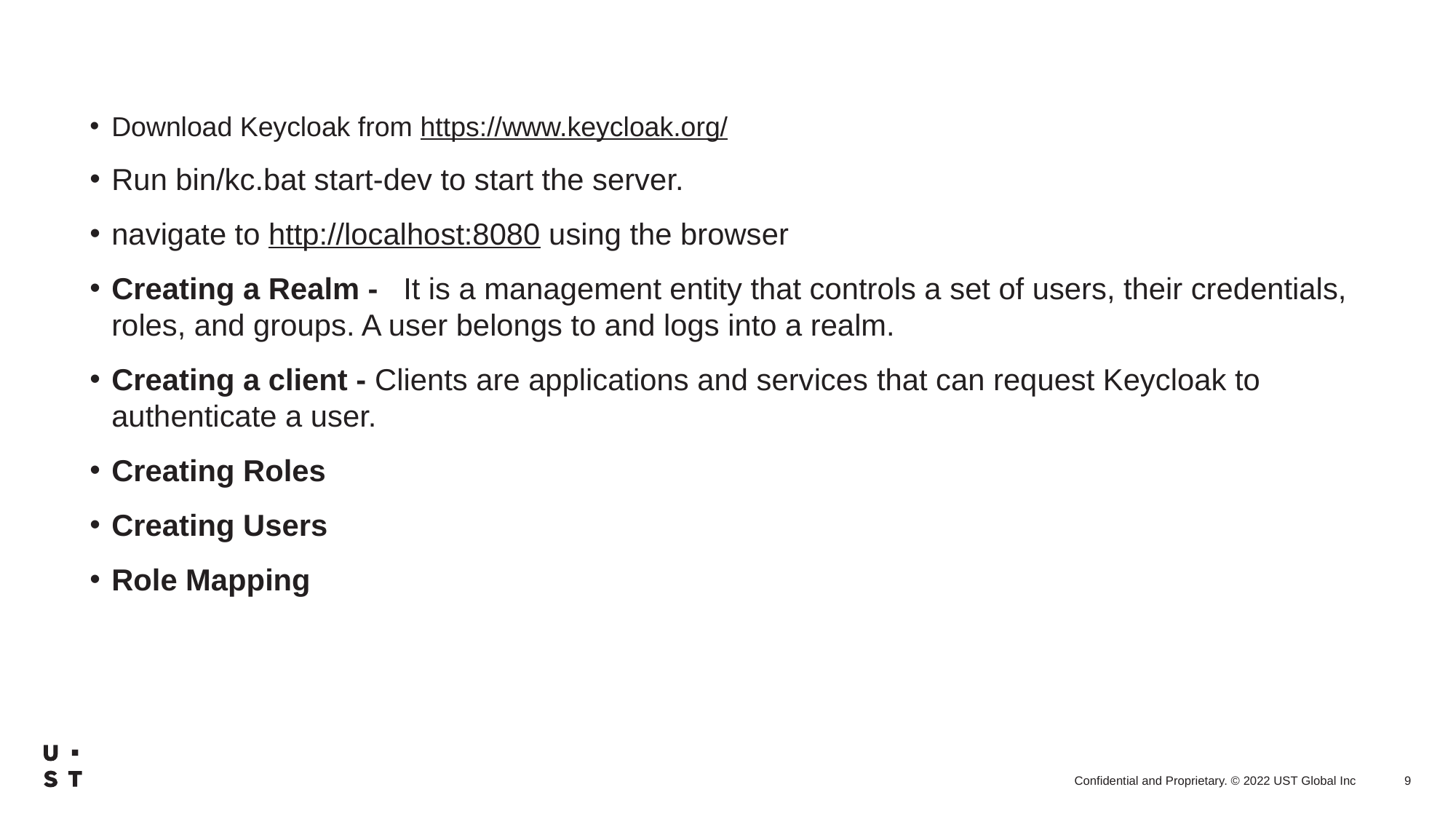

Download Keycloak from https://www.keycloak.org/
Run bin/kc.bat start-dev to start the server.
navigate to http://localhost:8080 using the browser
Creating a Realm -   It is a management entity that controls a set of users, their credentials, roles, and groups. A user belongs to and logs into a realm.
Creating a client - Clients are applications and services that can request Keycloak to authenticate a user.
Creating Roles
Creating Users
Role Mapping